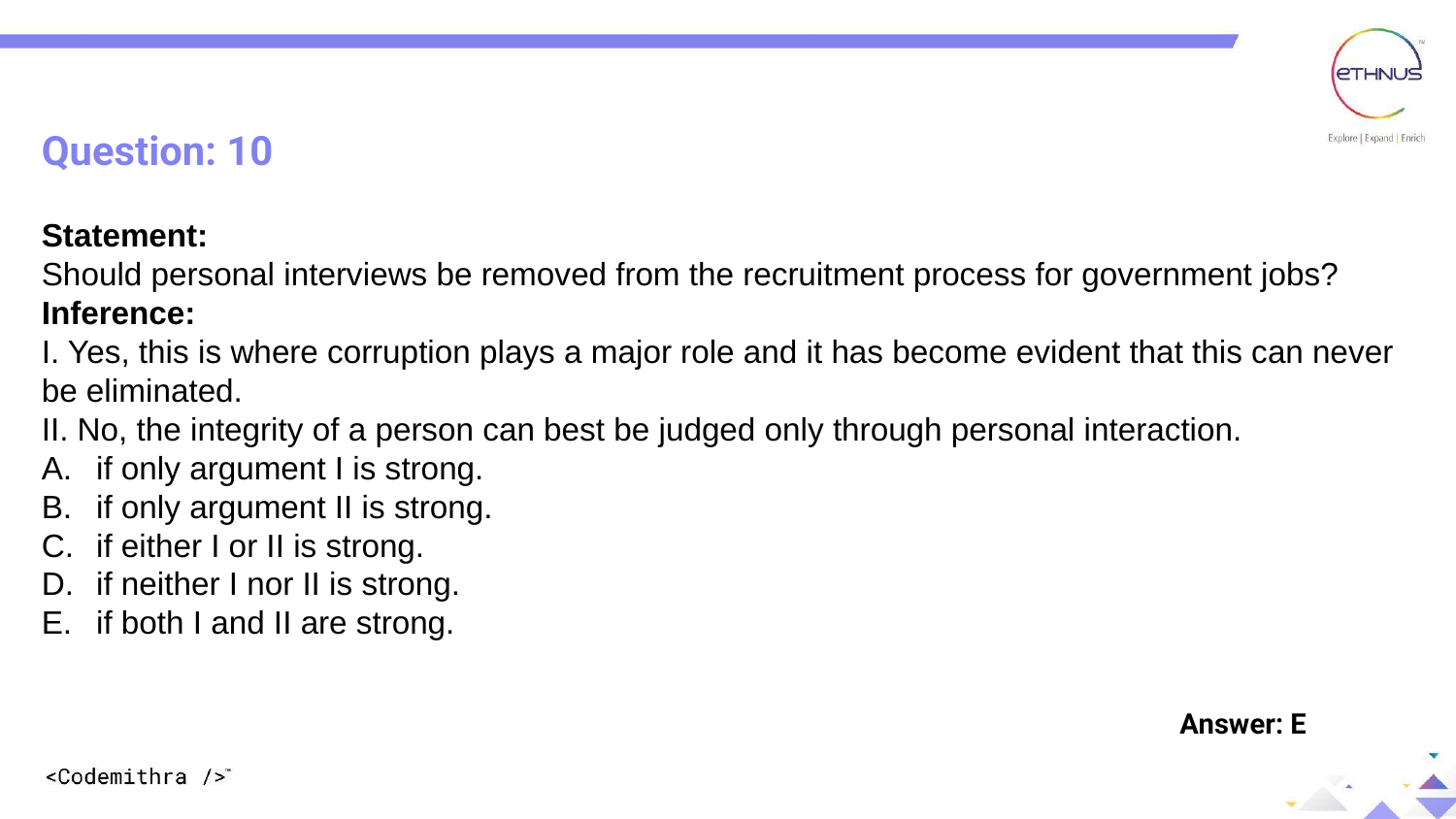

Question: 01
Question: 10
Statement:
Should personal interviews be removed from the recruitment process for government jobs?
Inference:
I. Yes, this is where corruption plays a major role and it has become evident that this can never be eliminated.
II. No, the integrity of a person can best be judged only through personal interaction.
if only argument I is strong.
if only argument II is strong.
if either I or II is strong.
if neither I nor II is strong.
if both I and II are strong.

Answer: E